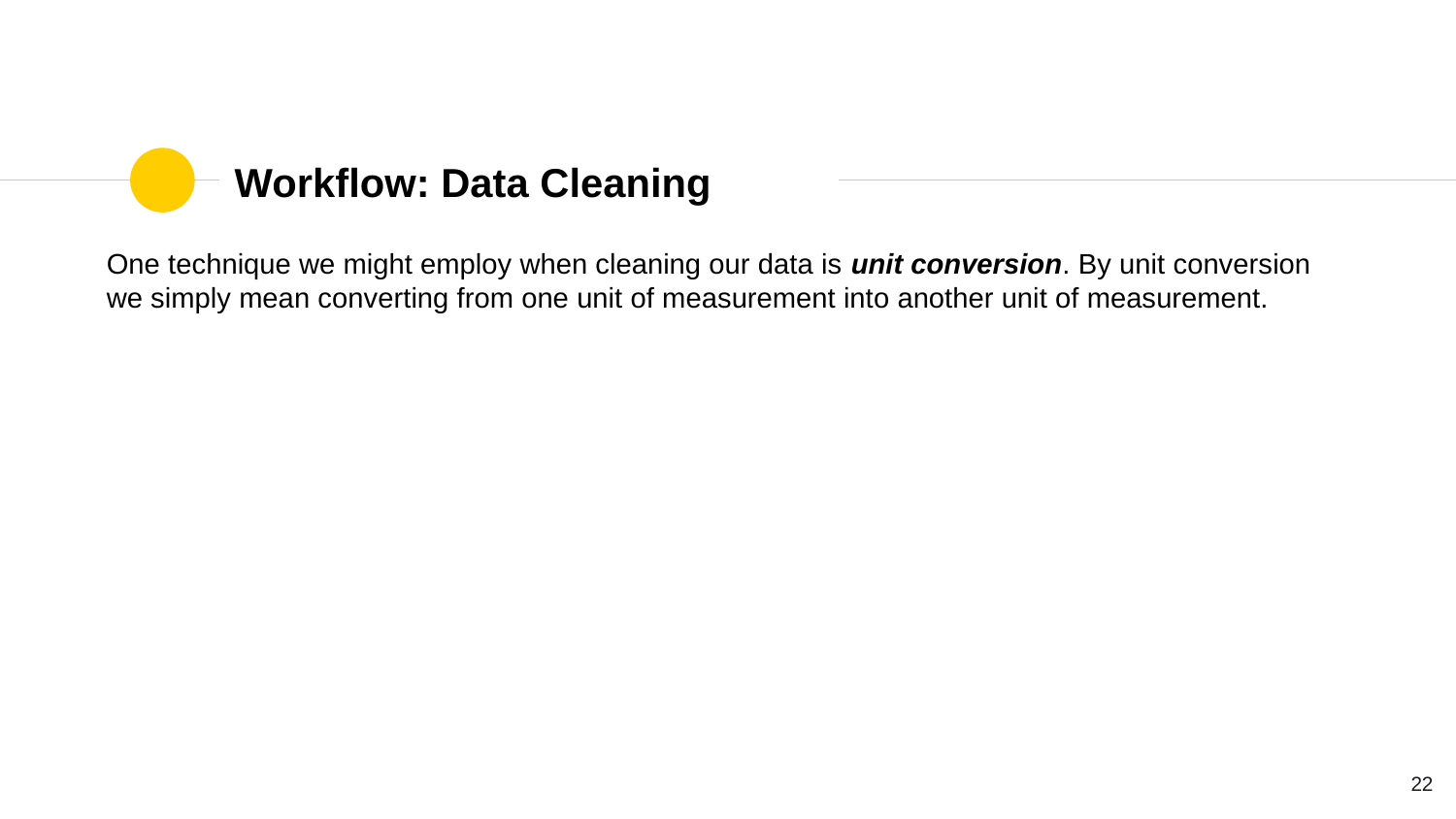

# Workflow: Data Cleaning
One technique we might employ when cleaning our data is unit conversion. By unit conversion we simply mean converting from one unit of measurement into another unit of measurement.
22